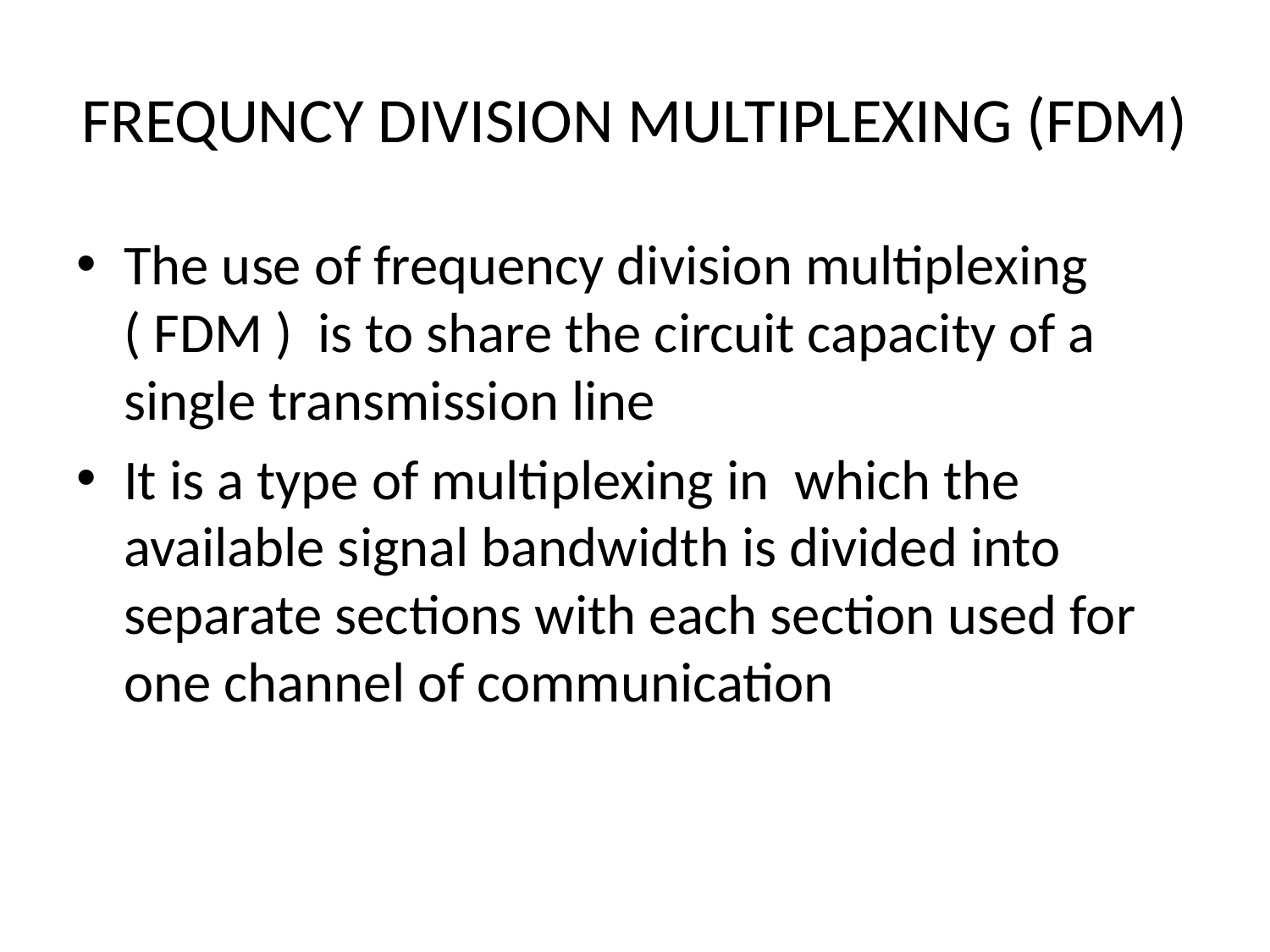

# FREQUNCY DIVISION MULTIPLEXING (FDM)
The use of frequency division multiplexing ( FDM )  is to share the circuit capacity of a single transmission line
It is a type of multiplexing in  which the available signal bandwidth is divided into separate sections with each section used for one channel of communication